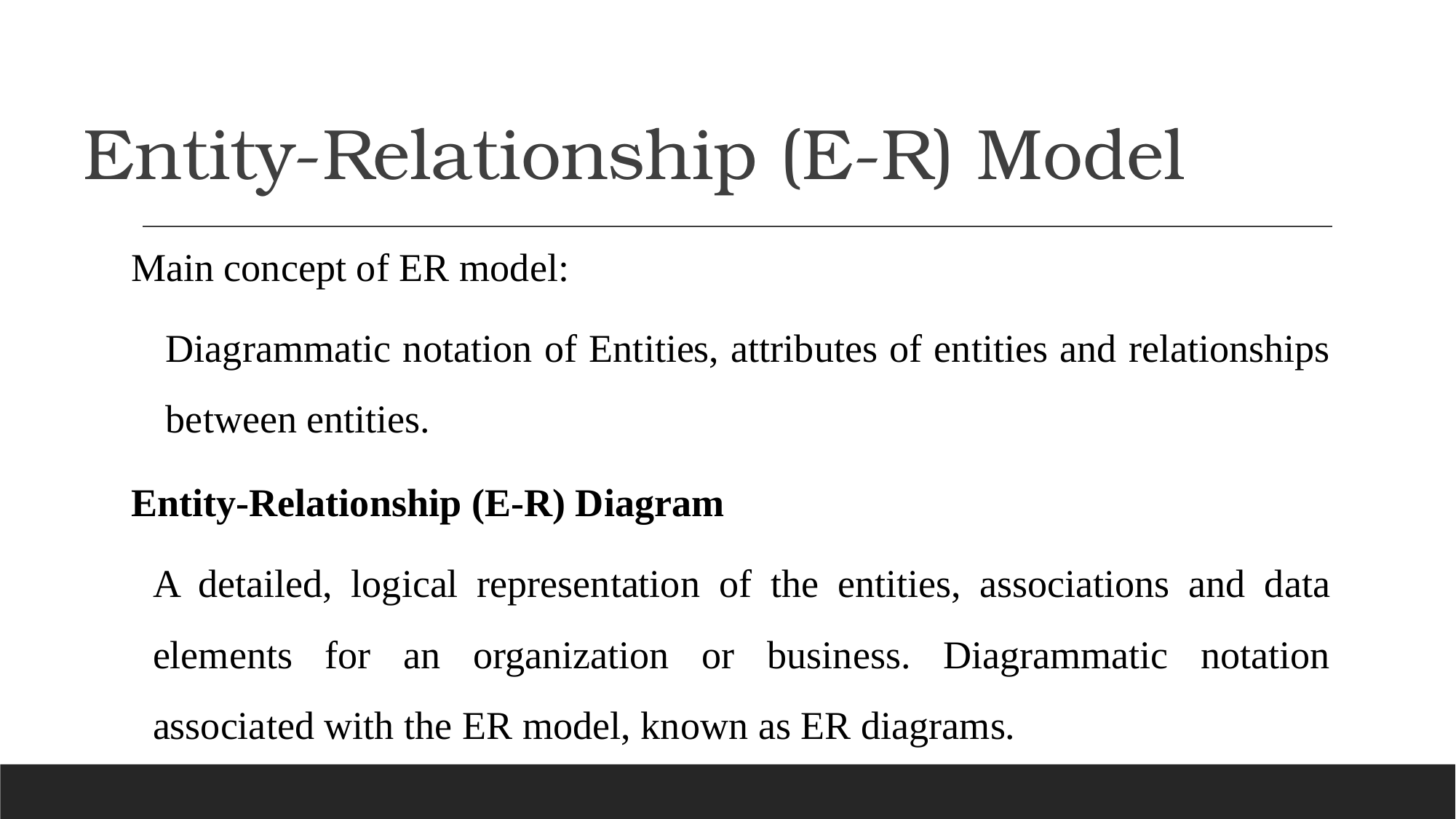

# Entity-Relationship (E-R) Model
Main concept of ER model:
Diagrammatic notation of Entities, attributes of entities and relationships between entities.
Entity-Relationship (E-R) Diagram
A detailed, logical representation of the entities, associations and data elements for an organization or business. Diagrammatic notation associated with the ER model, known as ER diagrams.